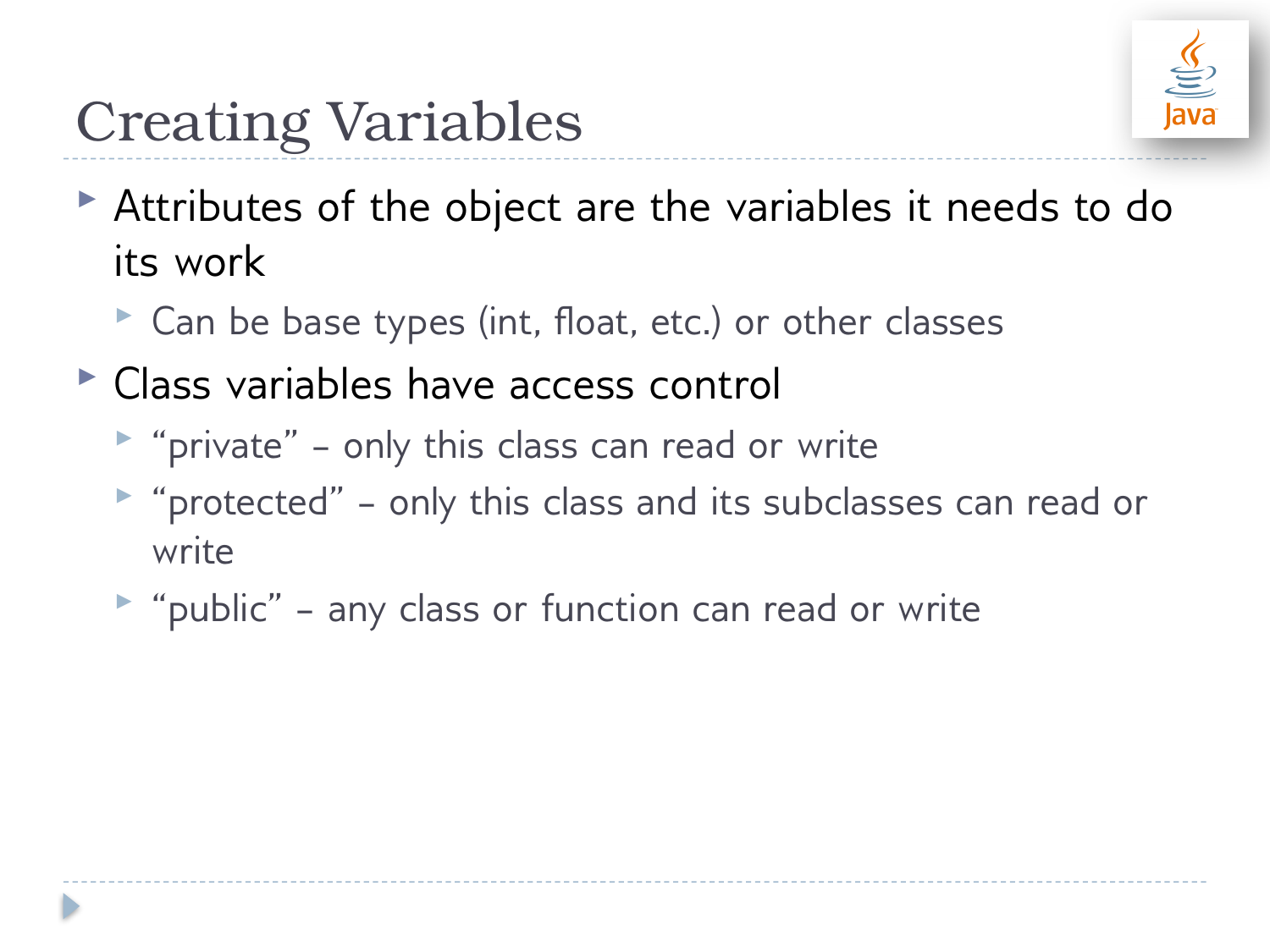

# Creating Variables
Attributes of the object are the variables it needs to do its work
Can be base types (int, float, etc.) or other classes
Class variables have access control
“private” – only this class can read or write
“protected” – only this class and its subclasses can read or write
“public” – any class or function can read or write